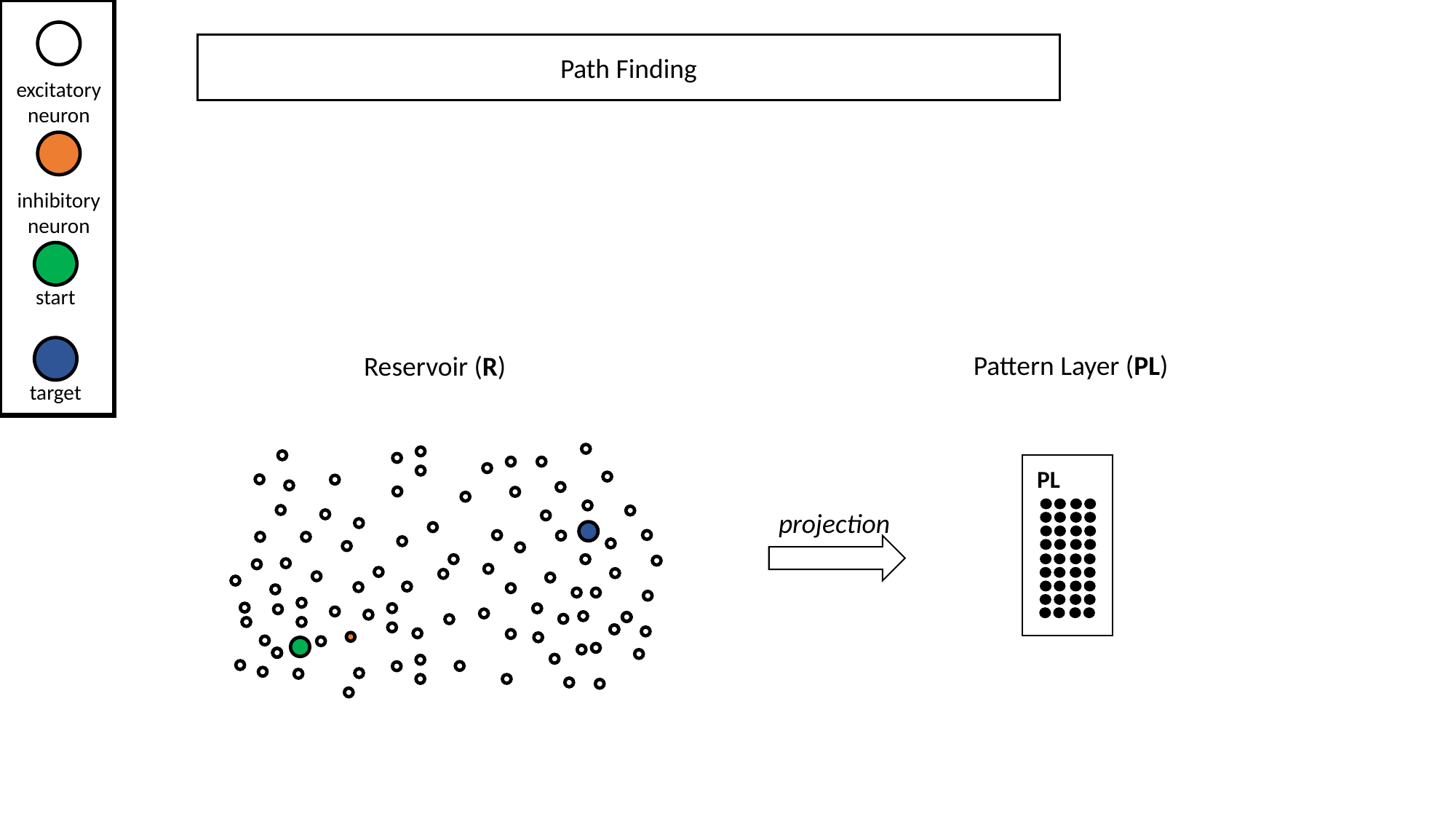

excitatory
neuron

inhibitory
neuron

start

target
Path Finding
Pattern Layer (PL)
Reservoir (R)

PL
projection